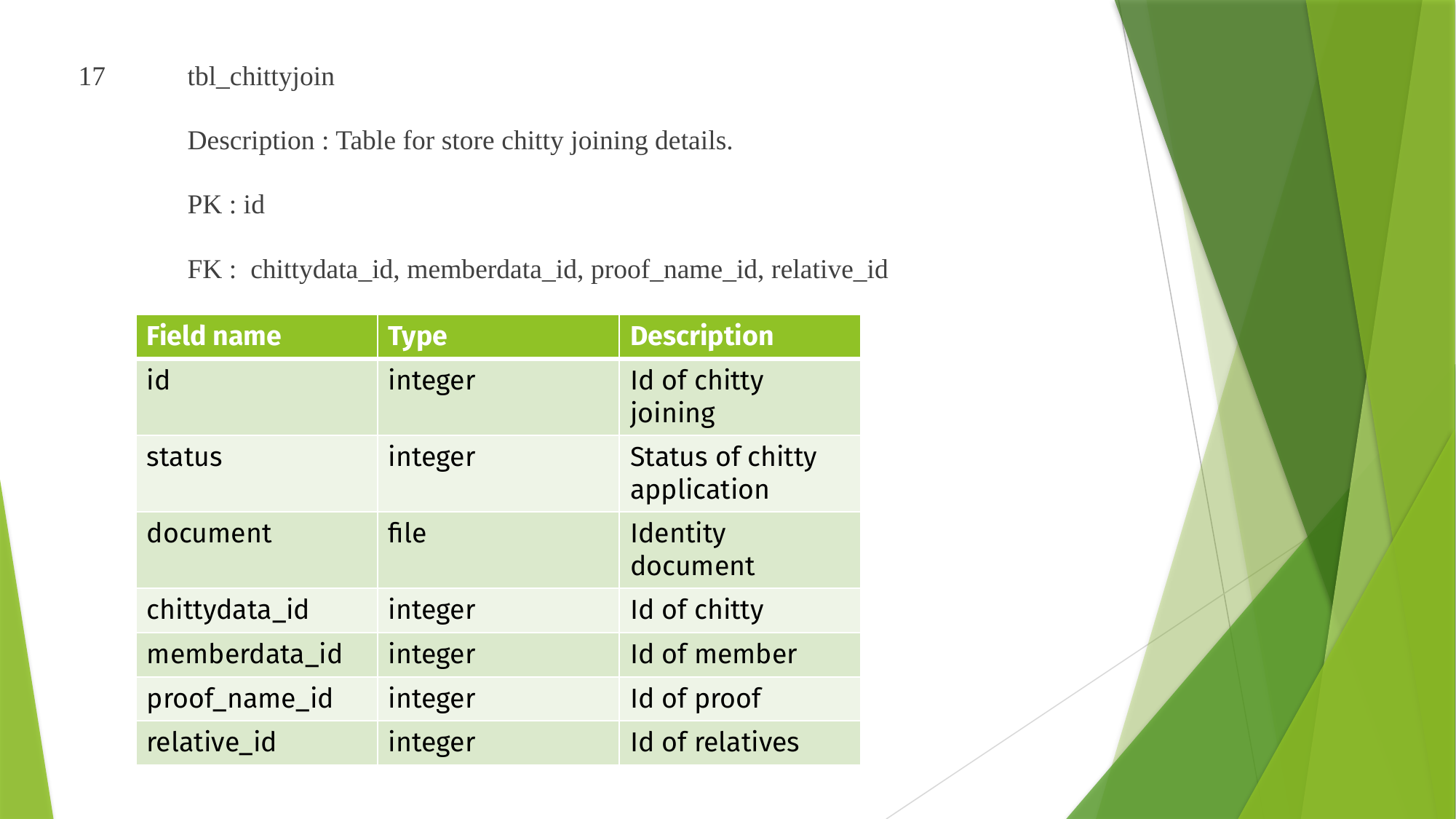

17  	tbl_chittyjoin
	Description : Table for store chitty joining details.
	PK : id
	FK :  chittydata_id, memberdata_id, proof_name_id, relative_id

| Field name | Type | Description |
| --- | --- | --- |
| id | integer | Id of chitty joining |
| status | integer | Status of chitty application |
| document | file | Identity document |
| chittydata\_id | integer | Id of chitty |
| memberdata\_id | integer | Id of member |
| proof\_name\_id | integer | Id of proof |
| relative\_id | integer | Id of relatives |